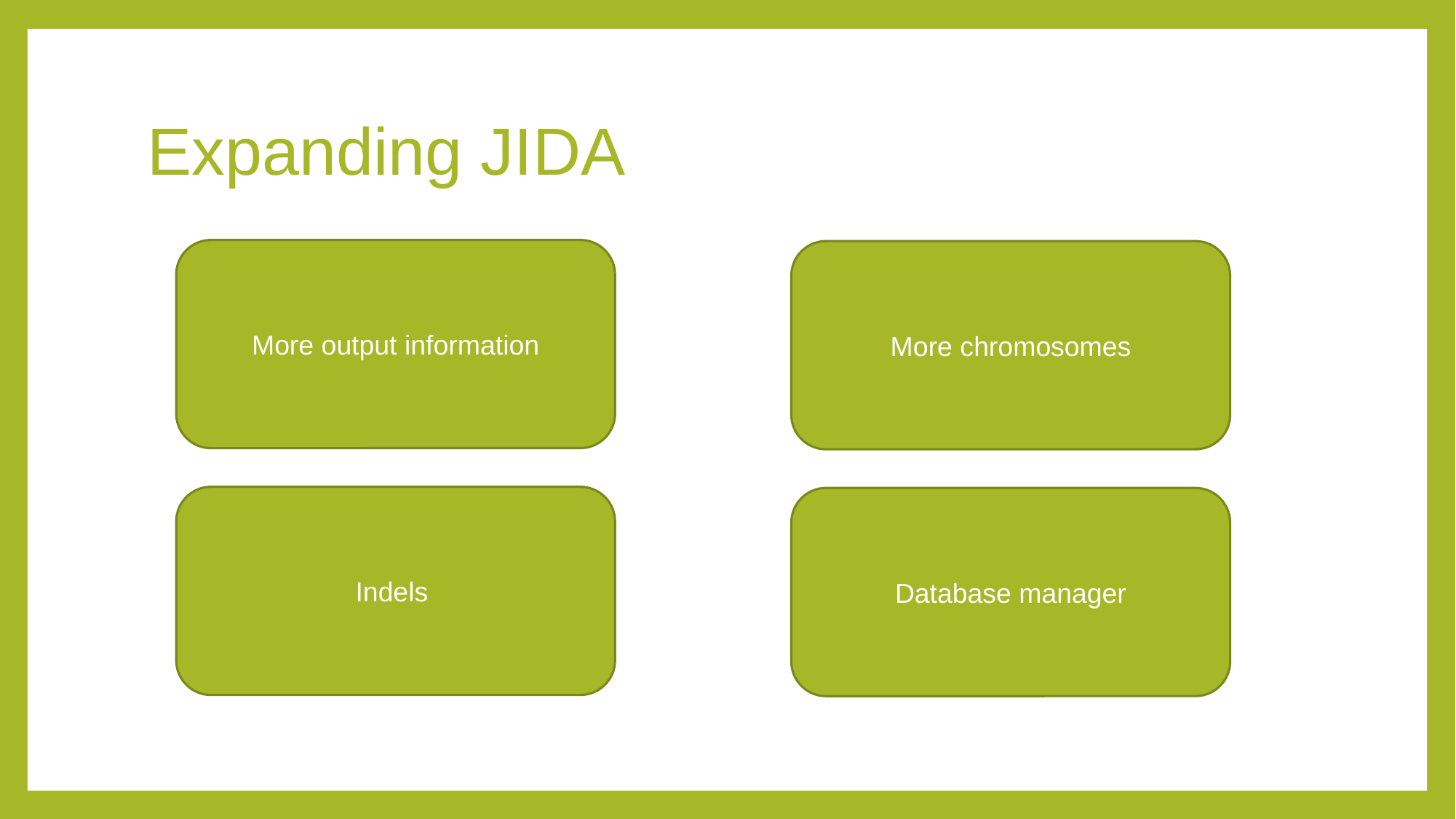

# Expanding JIDA
More output information
More chromosomes
Indels
Database manager